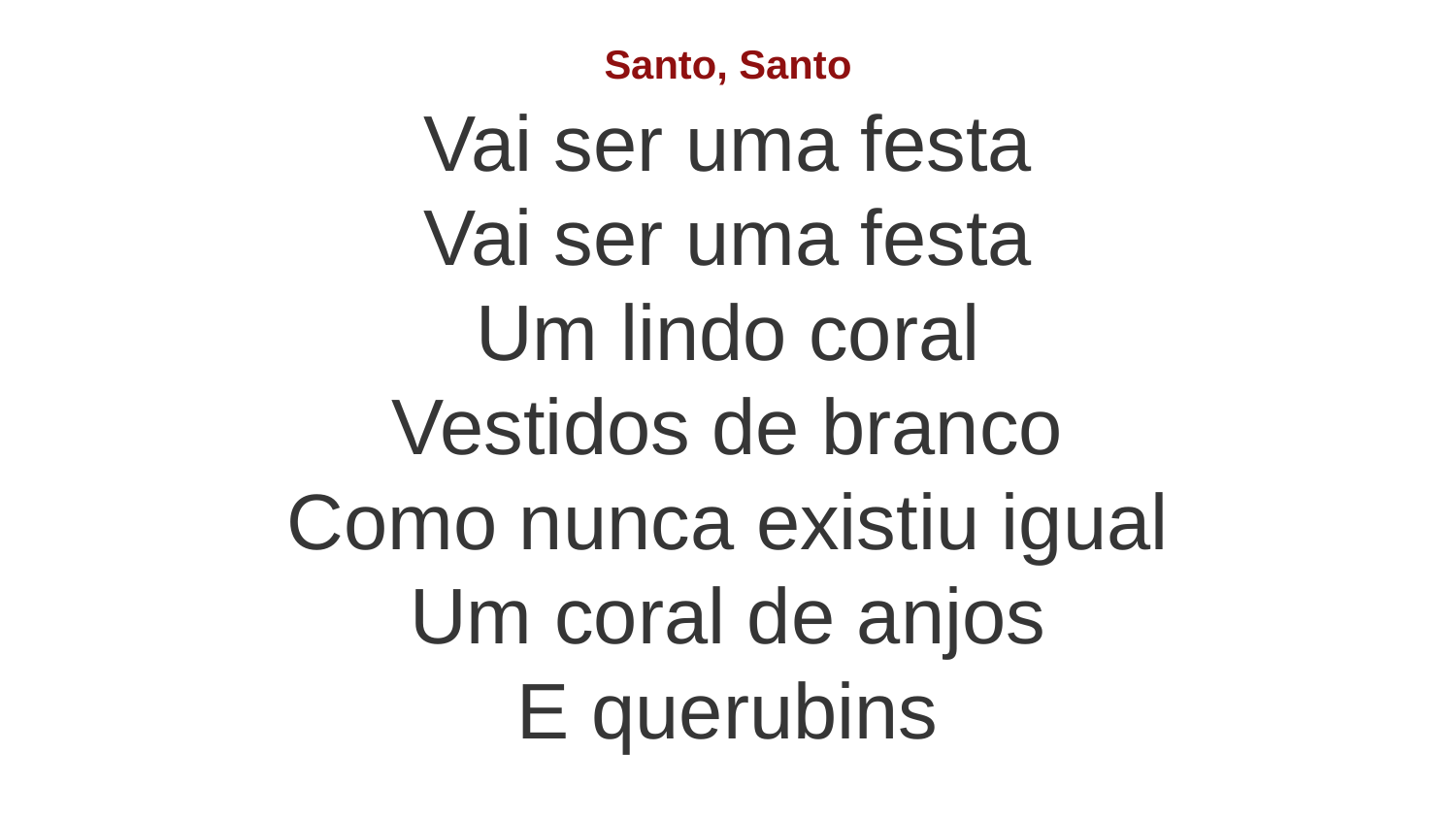

Santo, Santo
Vai ser uma festa
Vai ser uma festa
Um lindo coral
Vestidos de branco
Como nunca existiu igual
Um coral de anjos
E querubins